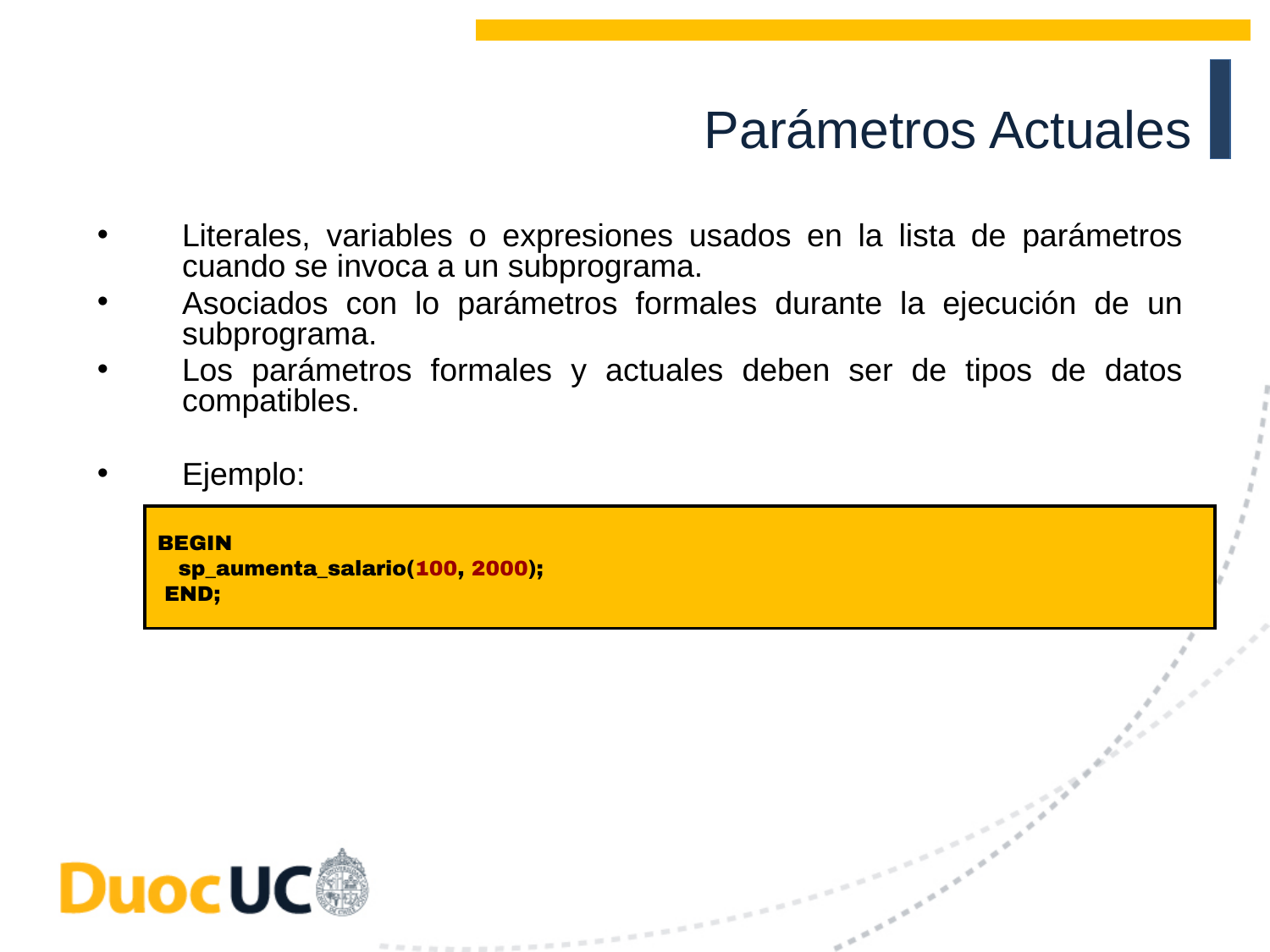

Parámetros Actuales
Literales, variables o expresiones usados en la lista de parámetros cuando se invoca a un subprograma.
Asociados con lo parámetros formales durante la ejecución de un subprograma.
Los parámetros formales y actuales deben ser de tipos de datos compatibles.

Ejemplo:

BEGIN
   sp_aumenta_salario(100, 2000);
 END;